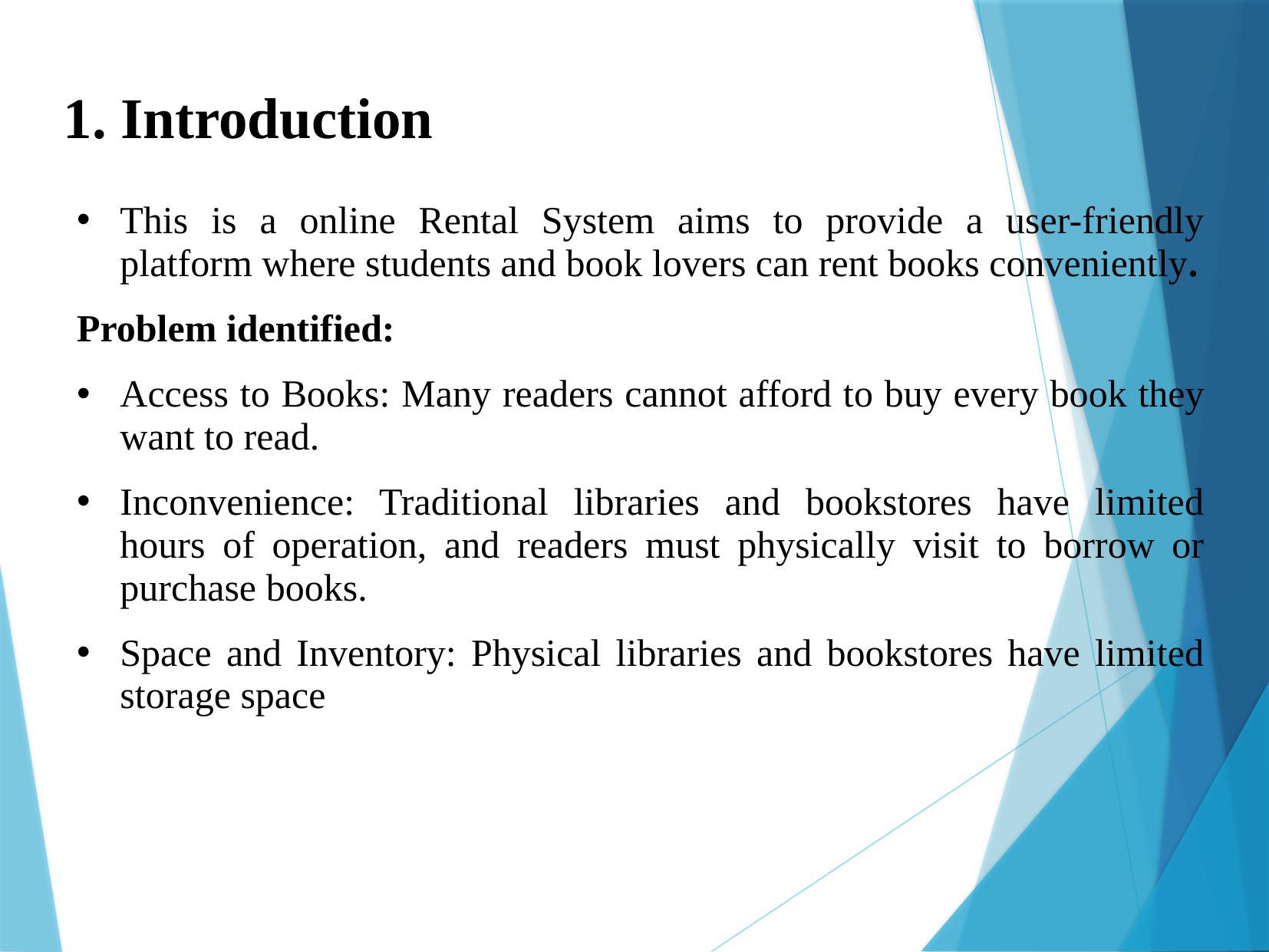

1. Introduction
This is a online Rental System aims to provide a user-friendly platform where students and book lovers can rent books conveniently.
Problem identified:
Access to Books: Many readers cannot afford to buy every book they want to read.
Inconvenience: Traditional libraries and bookstores have limited hours of operation, and readers must physically visit to borrow or purchase books.
Space and Inventory: Physical libraries and bookstores have limited storage space